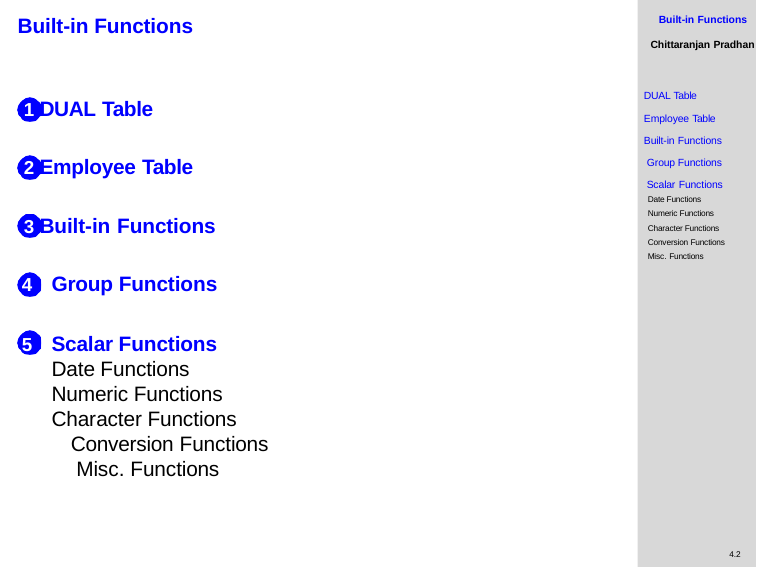

Built-in Functions

Chittaranjan Pradhan
# Built-in Functions
DUAL Table
Employee Table  Built-in Functions  Group Functions  Scalar Functions
Date Functions  Numeric Functions  Character Functions  Conversion Functions  Misc. Functions
1 DUAL Table

2 Employee Table

3 Built-in Functions

Group Functions

Scalar Functions  Date Functions  Numeric Functions  Character Functions
Conversion Functions  Misc. Functions

4.2